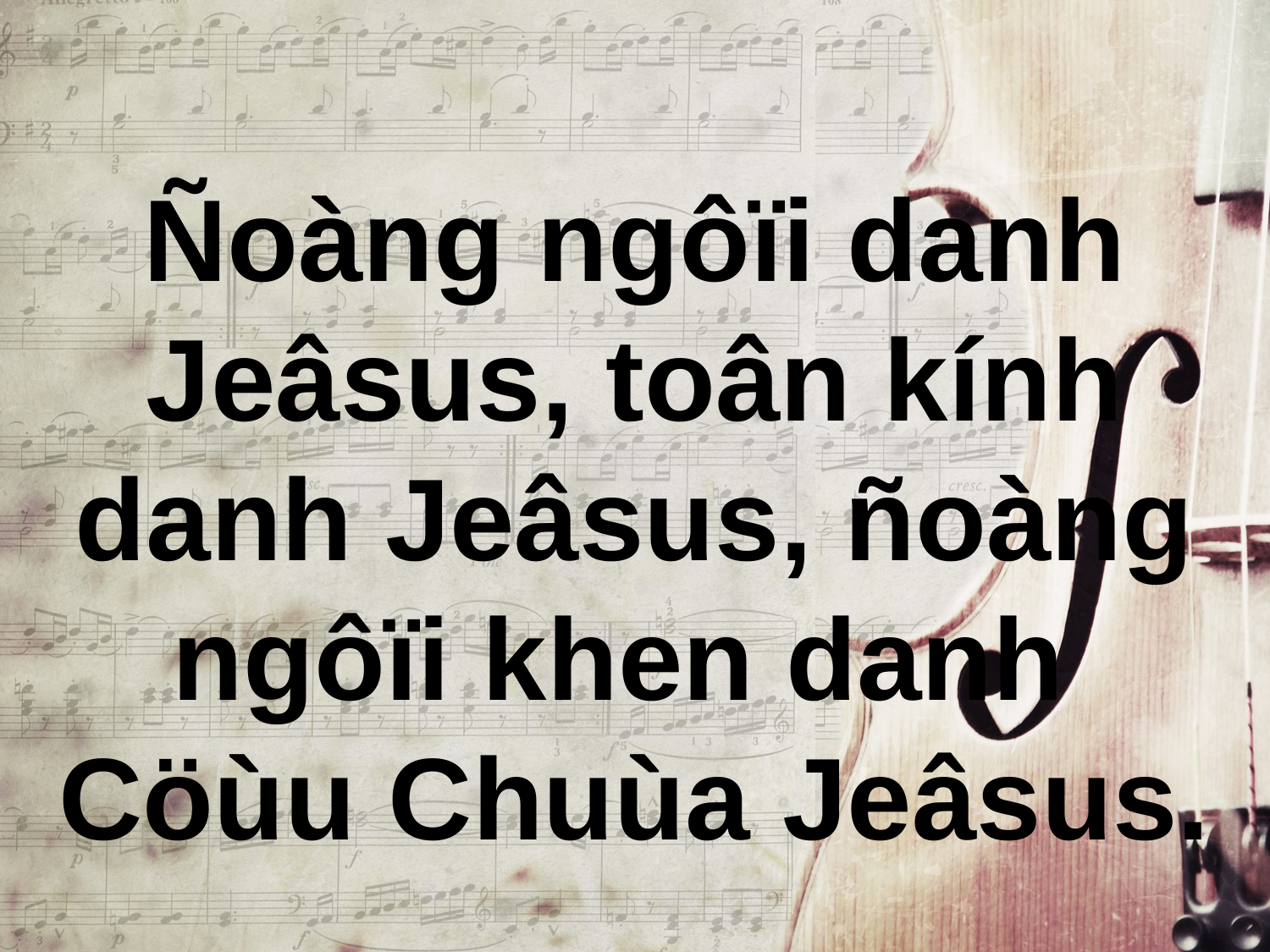

Ñoàng ngôïi danh Jeâsus, toân kính danh Jeâsus, ñoàng ngôïi khen danh
Cöùu Chuùa Jeâsus.